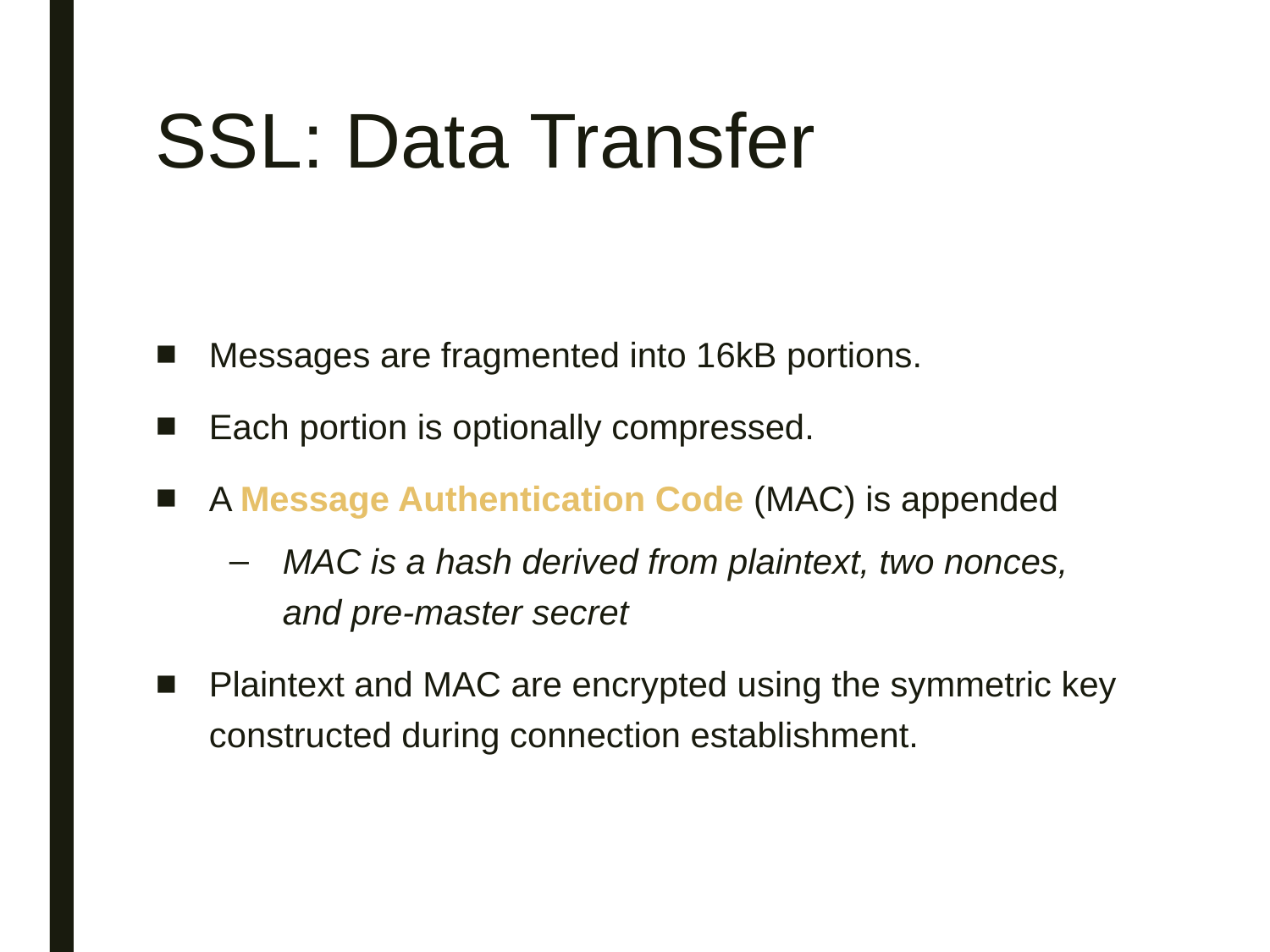

# SSL: Data Transfer
Messages are fragmented into 16kB portions.
Each portion is optionally compressed.
A Message Authentication Code (MAC) is appended
MAC is a hash derived from plaintext, two nonces, and pre-master secret
Plaintext and MAC are encrypted using the symmetric key constructed during connection establishment.